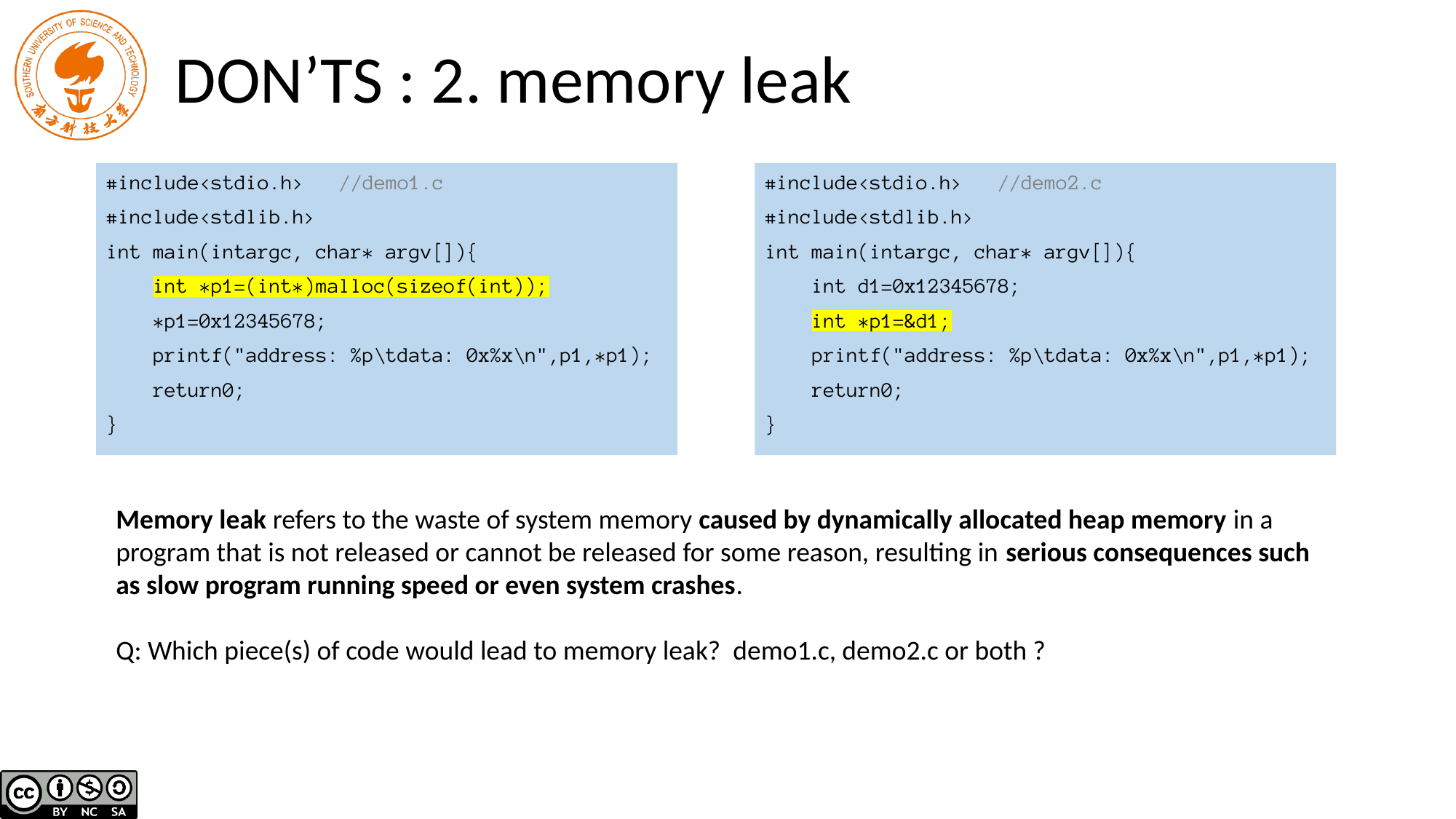

# DON’TS : 2. memory leak
#include<stdio.h>   //demo1.c
#include<stdlib.h>
int main(intargc, char* argv[]){
    int *p1=(int*)malloc(sizeof(int));
    *p1=0x12345678;
    printf("address: %p\tdata: 0x%x\n",p1,*p1);
    return0;
}
#include<stdio.h>   //demo2.c
#include<stdlib.h>
int main(intargc, char* argv[]){
    int d1=0x12345678;
    int *p1=&d1;
    printf("address: %p\tdata: 0x%x\n",p1,*p1);
    return0;
}
Memory leak refers to the waste of system memory caused by dynamically allocated heap memory in a program that is not released or cannot be released for some reason, resulting in serious consequences such as slow program running speed or even system crashes.

Q: Which piece(s) of code would lead to memory leak?  demo1.c, demo2.c or both ?